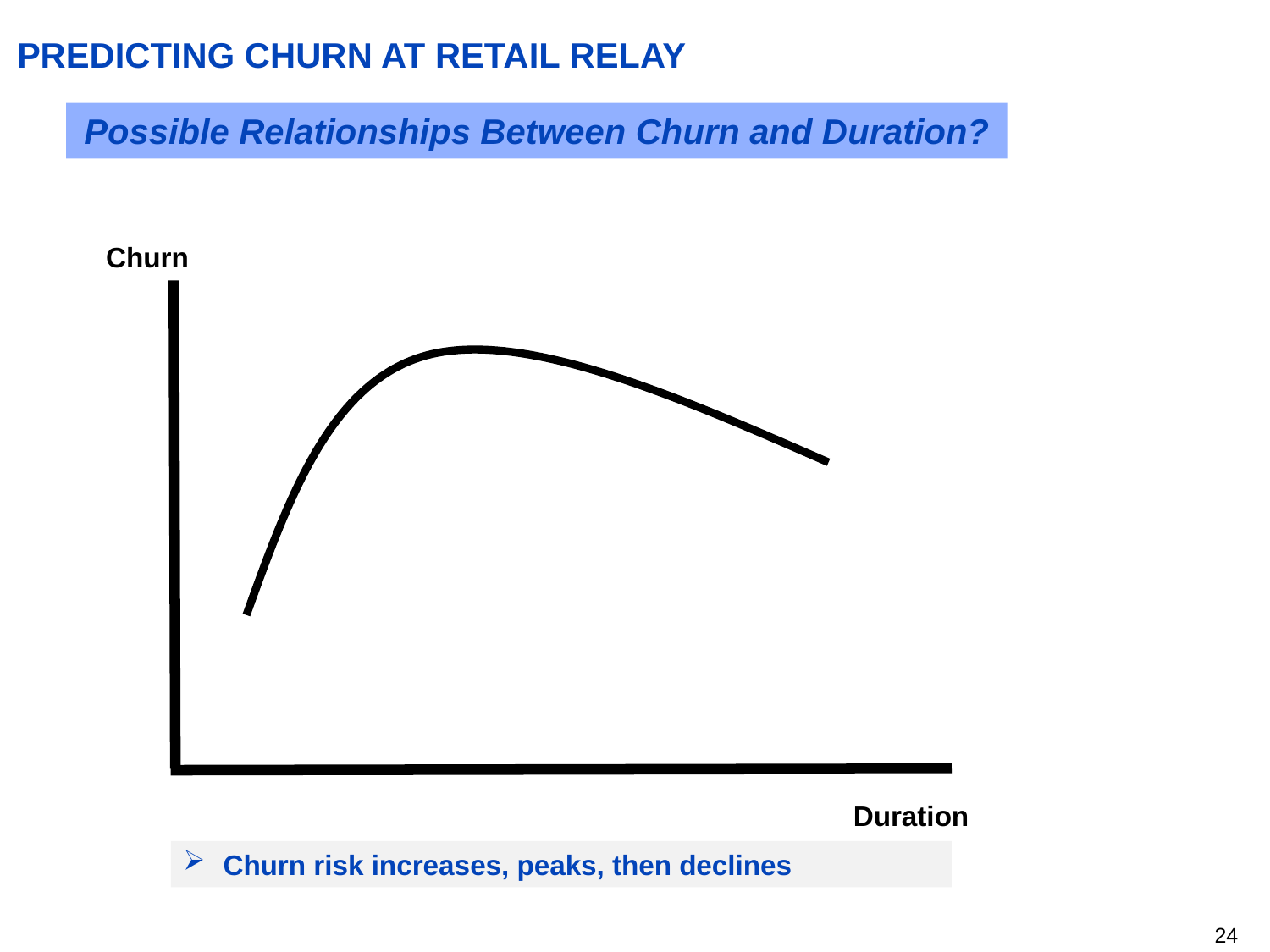

# PREDICTING CHURN AT RETAIL RELAY
Possible Relationships Between Churn and Duration?
Churn

Duration
Churn risk increases, peaks, then declines
24